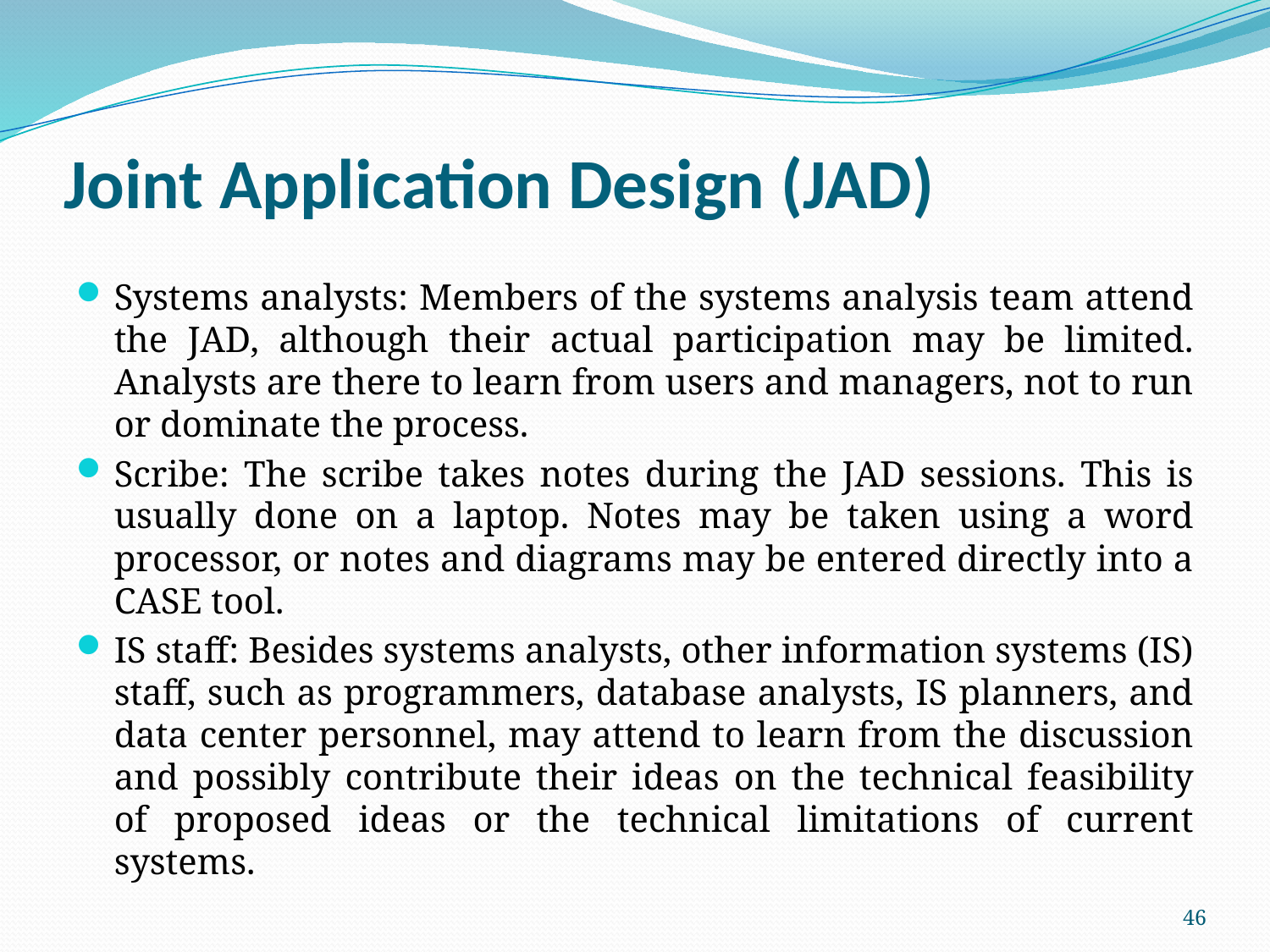

# Joint Application Design (JAD)
Systems analysts: Members of the systems analysis team attend the JAD, although their actual participation may be limited. Analysts are there to learn from users and managers, not to run or dominate the process.
Scribe: The scribe takes notes during the JAD sessions. This is usually done on a laptop. Notes may be taken using a word processor, or notes and diagrams may be entered directly into a CASE tool.
IS staff: Besides systems analysts, other information systems (IS) staff, such as programmers, database analysts, IS planners, and data center personnel, may attend to learn from the discussion and possibly contribute their ideas on the technical feasibility of proposed ideas or the technical limitations of current systems.
46